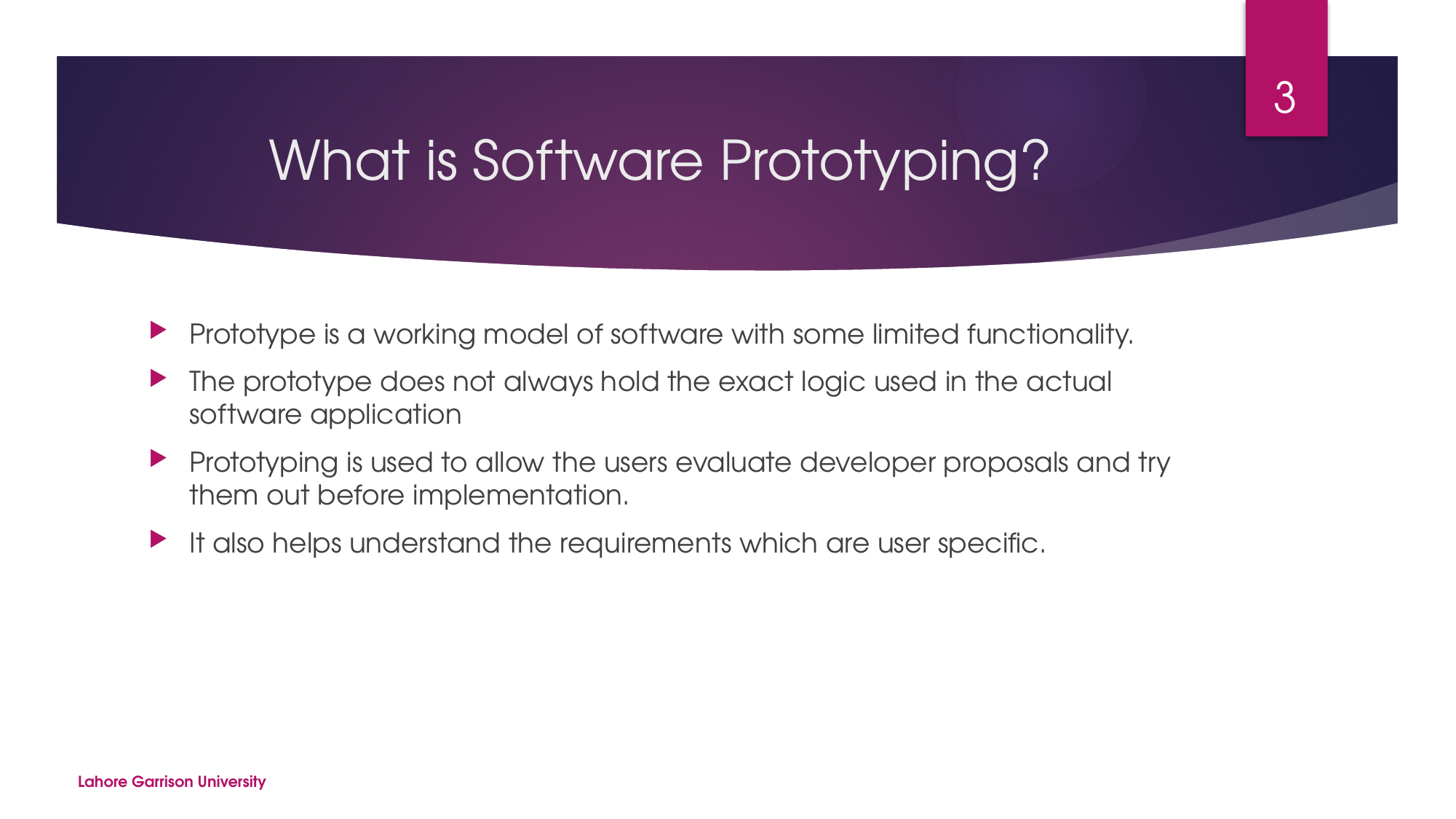

3
# What is Software Prototyping?
Prototype is a working model of software with some limited functionality.
The prototype does not always hold the exact logic used in the actual software application
Prototyping is used to allow the users evaluate developer proposals and try them out before implementation.
It also helps understand the requirements which are user specific.
Lahore Garrison University